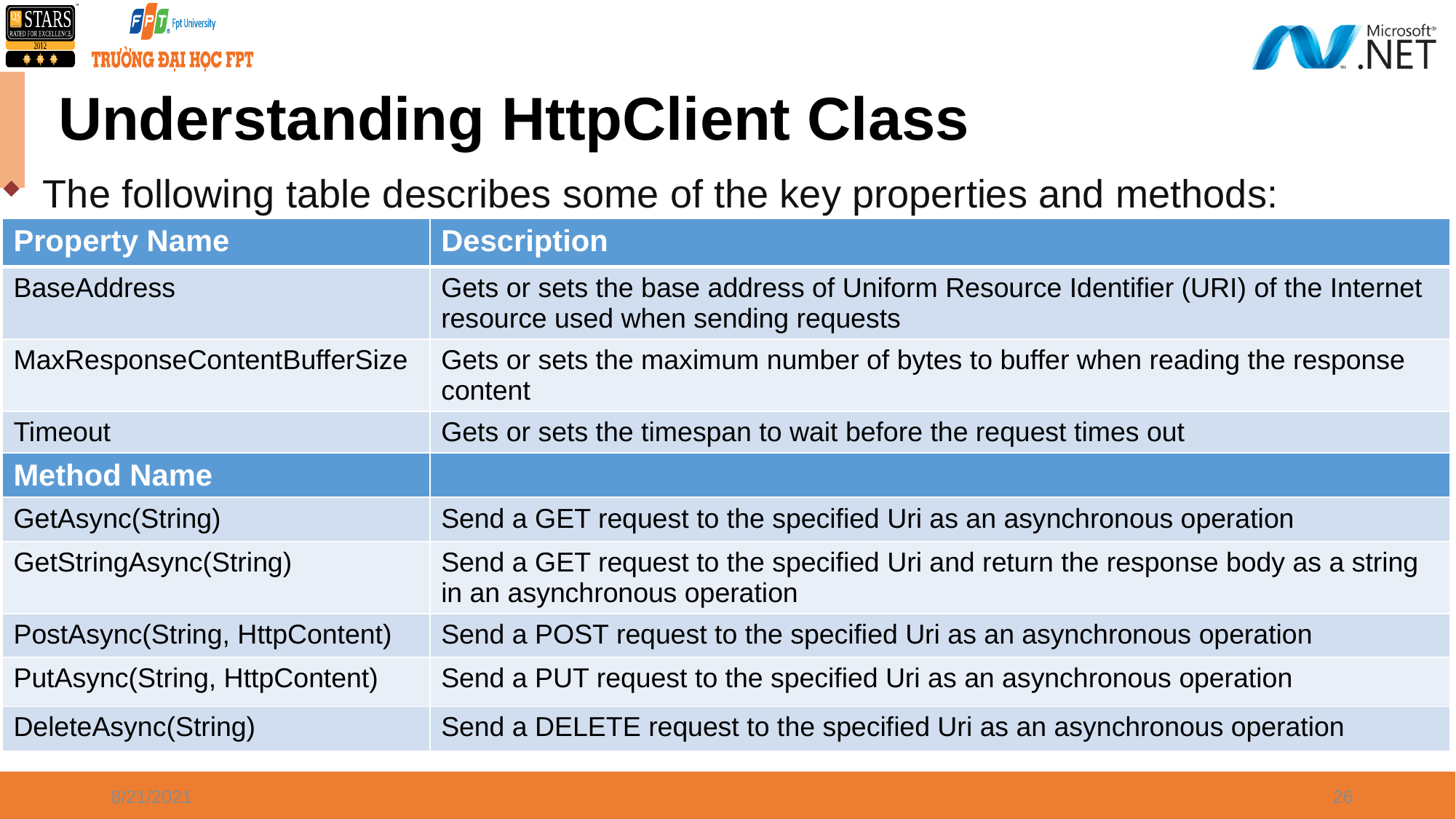

# Understanding HttpClient Class
The following table describes some of the key properties and methods:
| Property Name | Description |
| --- | --- |
| BaseAddress | Gets or sets the base address of Uniform Resource Identifier (URI) of the Internet resource used when sending requests |
| MaxResponseContentBufferSize | Gets or sets the maximum number of bytes to buffer when reading the response content |
| Timeout | Gets or sets the timespan to wait before the request times out |
| Method Name |  |
| GetAsync(String) | Send a GET request to the specified Uri as an asynchronous operation |
| GetStringAsync(String) | Send a GET request to the specified Uri and return the response body as a string in an asynchronous operation |
| PostAsync(String, HttpContent) | Send a POST request to the specified Uri as an asynchronous operation |
| PutAsync(String, HttpContent) | Send a PUT request to the specified Uri as an asynchronous operation |
| DeleteAsync(String) | Send a DELETE request to the specified Uri as an asynchronous operation |
8/21/2021
26